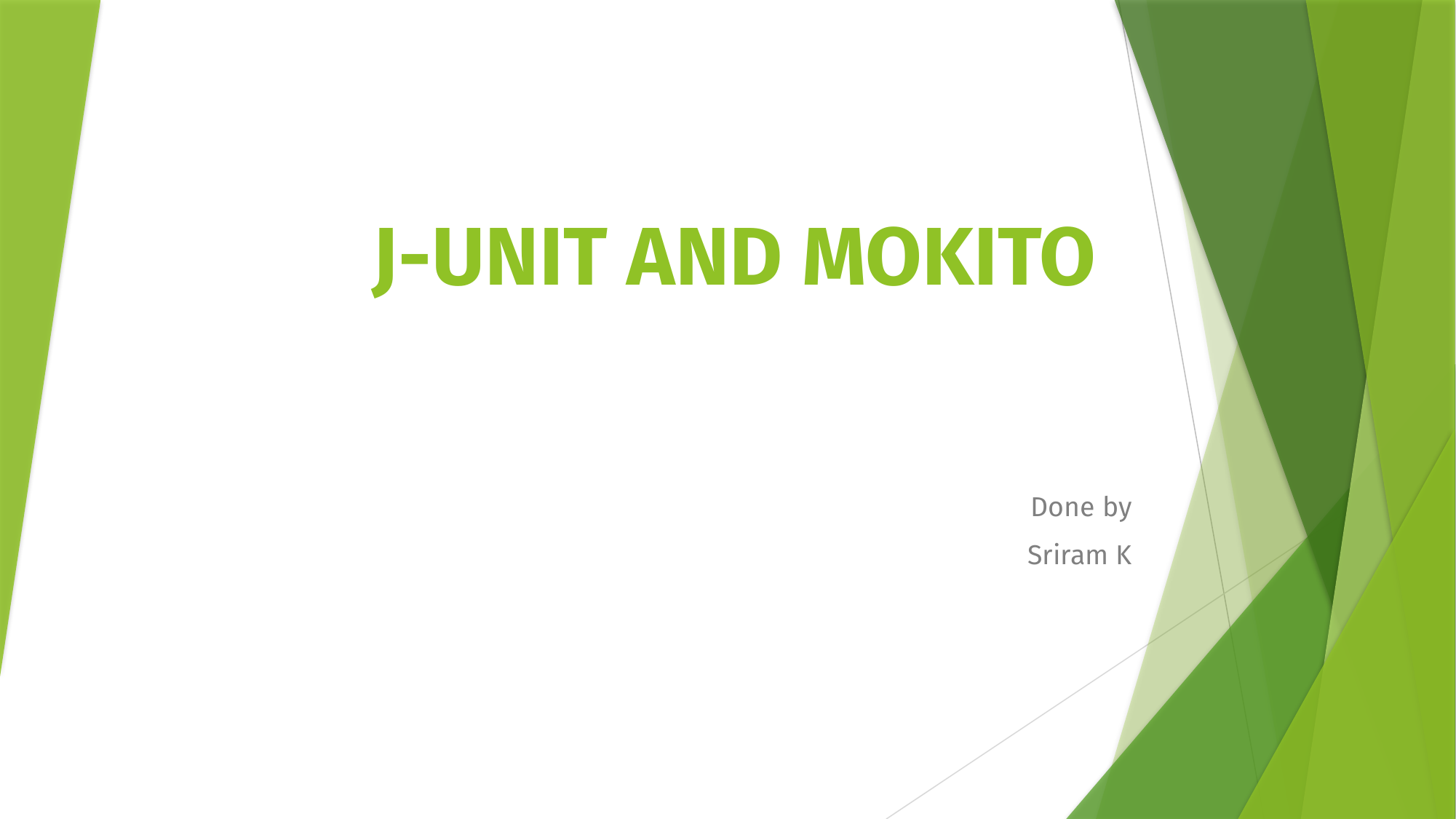

# J-UNIT AND MOKITO
                                                                       Done by
                                                                                                Sriram K